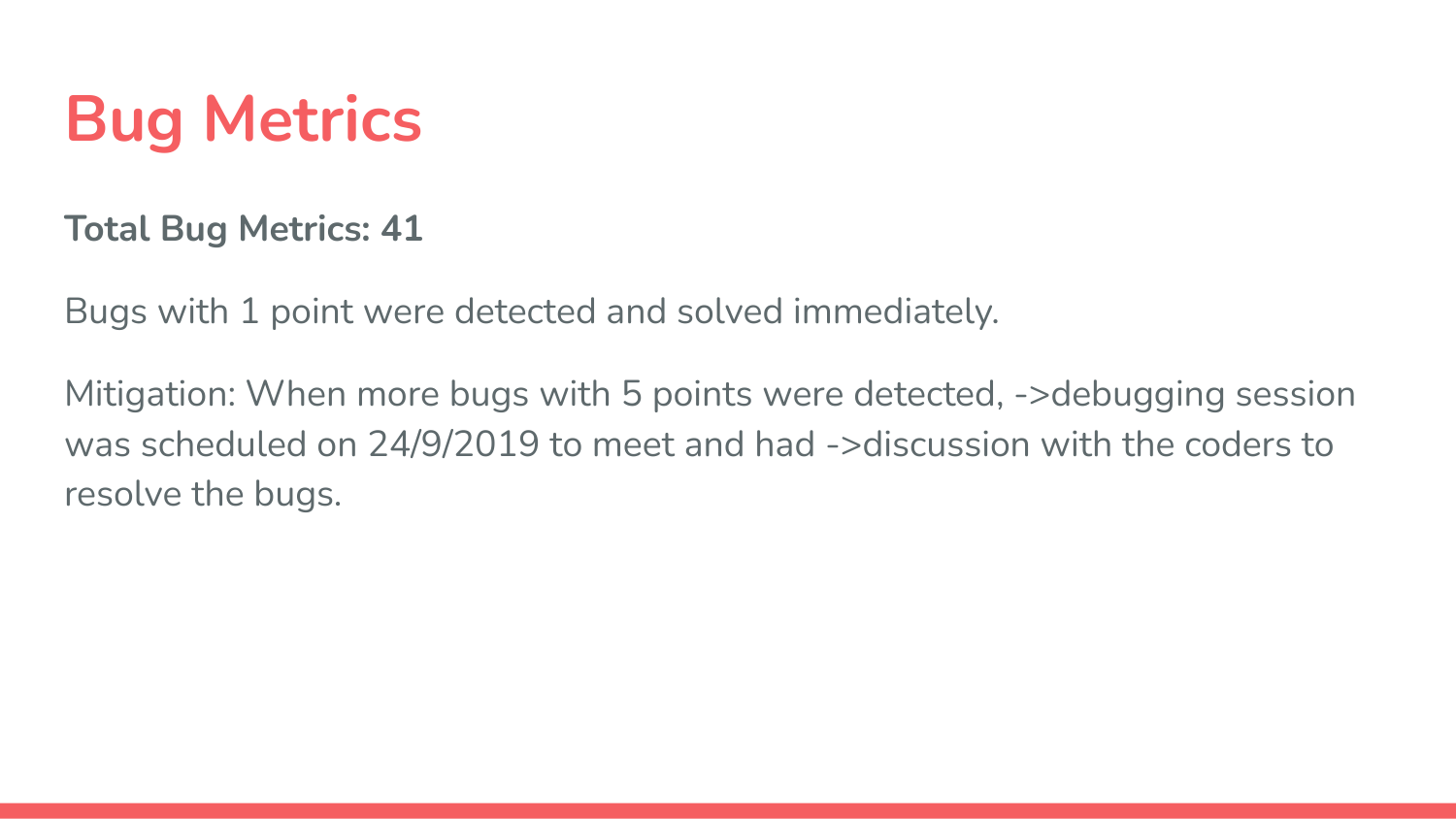

# Bug Metrics
Total Bug Metrics: 41
Bugs with 1 point were detected and solved immediately.
Mitigation: When more bugs with 5 points were detected, ->debugging session was scheduled on 24/9/2019 to meet and had ->discussion with the coders to resolve the bugs.